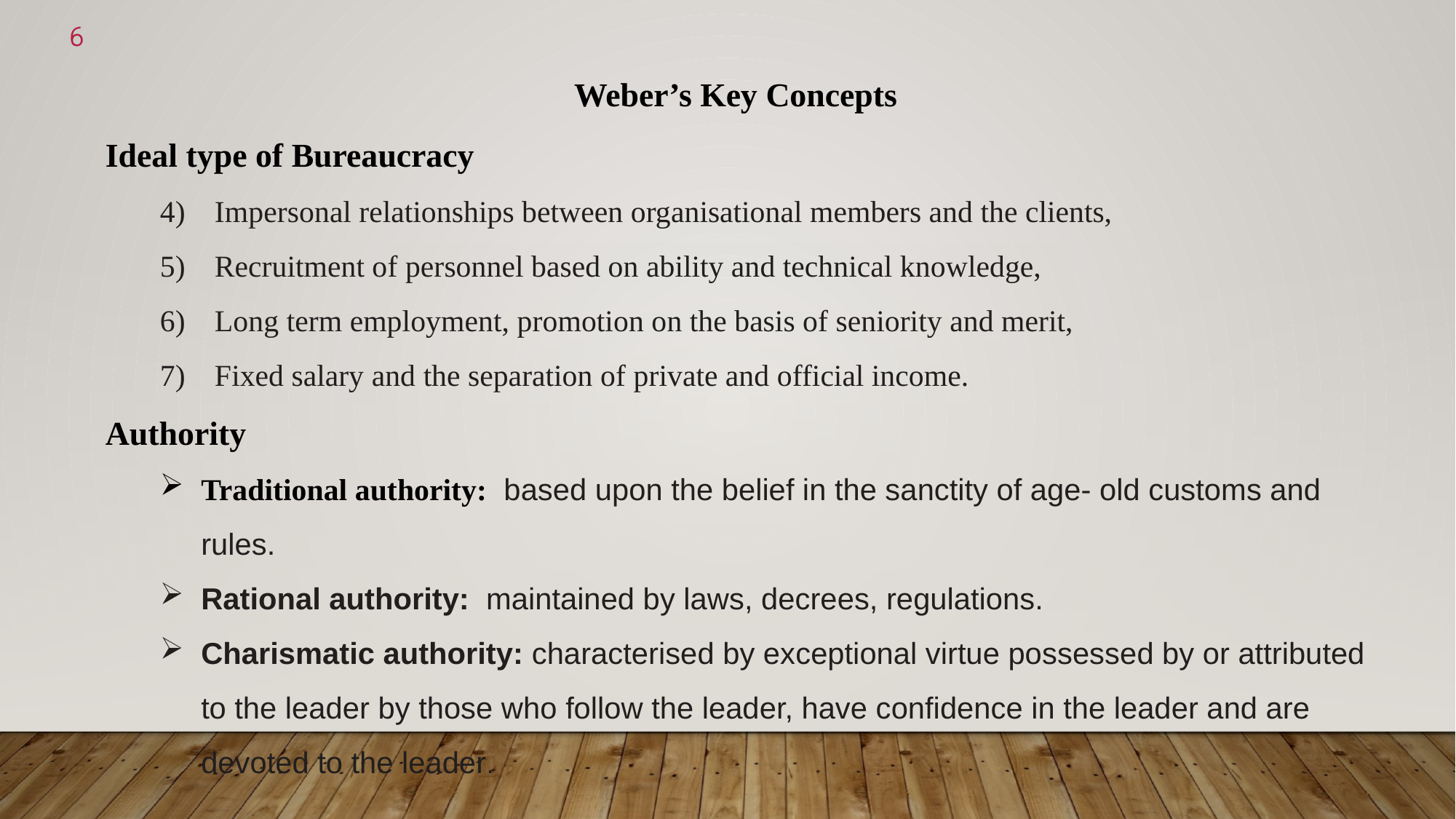

6
Weber’s Key Concepts
Ideal type of Bureaucracy
Impersonal relationships between organisational members and the clients,
Recruitment of personnel based on ability and technical knowledge,
Long term employment, promotion on the basis of seniority and merit,
Fixed salary and the separation of private and official income.
Authority
Traditional authority:  based upon the belief in the sanctity of age- old customs and rules.
Rational authority:  maintained by laws, decrees, regulations.
Charismatic authority: characterised by exceptional virtue possessed by or attributed to the leader by those who follow the leader, have confidence in the leader and are devoted to the leader.